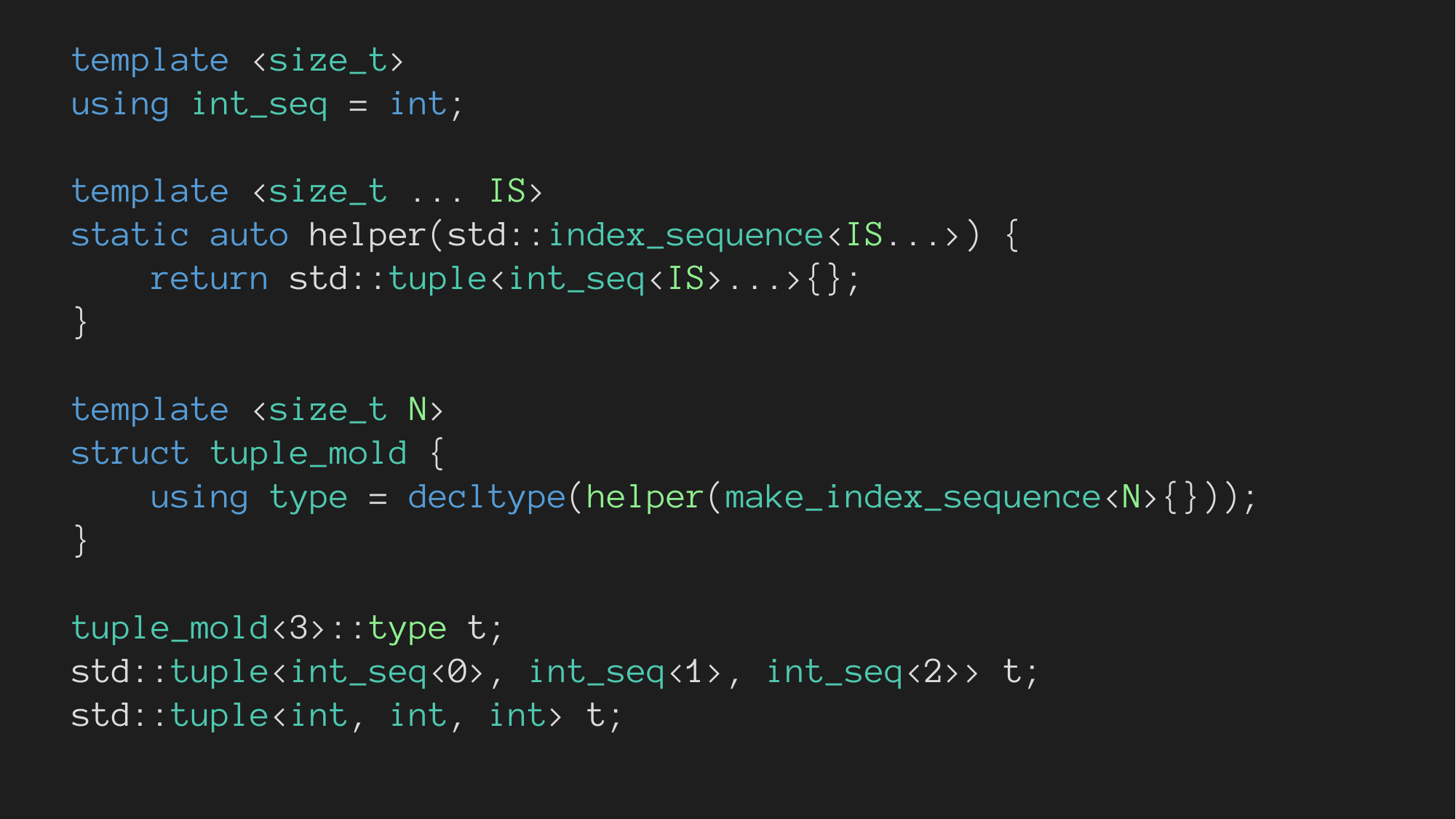

template <size_t>
using int_seq = int;

template <size_t ... IS>
static auto helper(std::index_sequence<IS...>) {
    return std::tuple<int_seq<IS>...>{};
}

template <size_t N>
struct tuple_mold {
    using type = decltype(helper(make_index_sequence<N>{}));
}

tuple_mold<3>::type t;
std::tuple<int_seq<0>, int_seq<1>, int_seq<2>> t;
std::tuple<int, int, int> t;